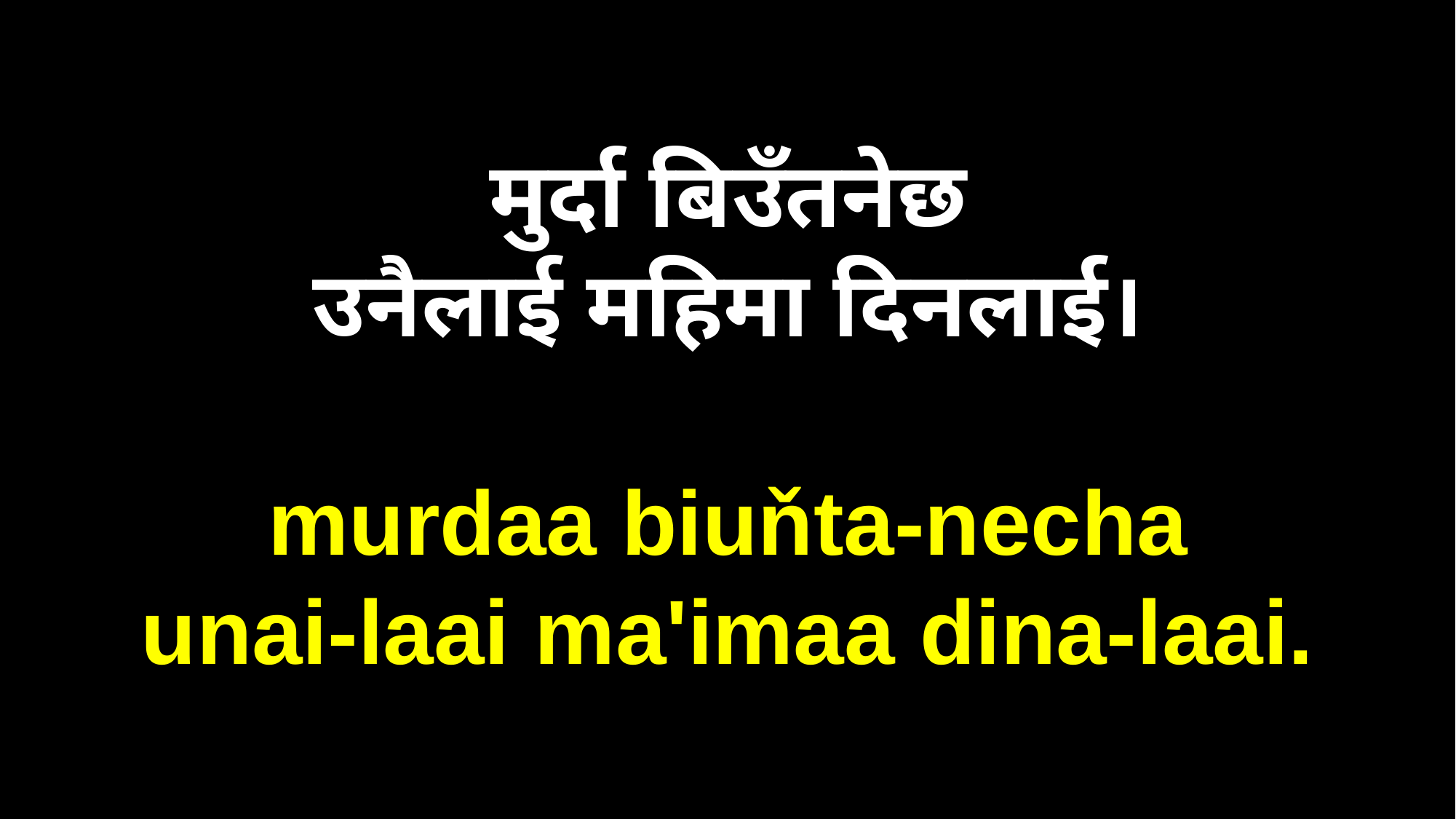

मुर्दा बिउँतनेछ
उनैलाई महिमा दिनलाई।

murdaa biuňta-necha
unai-laai ma'imaa dina-laai.